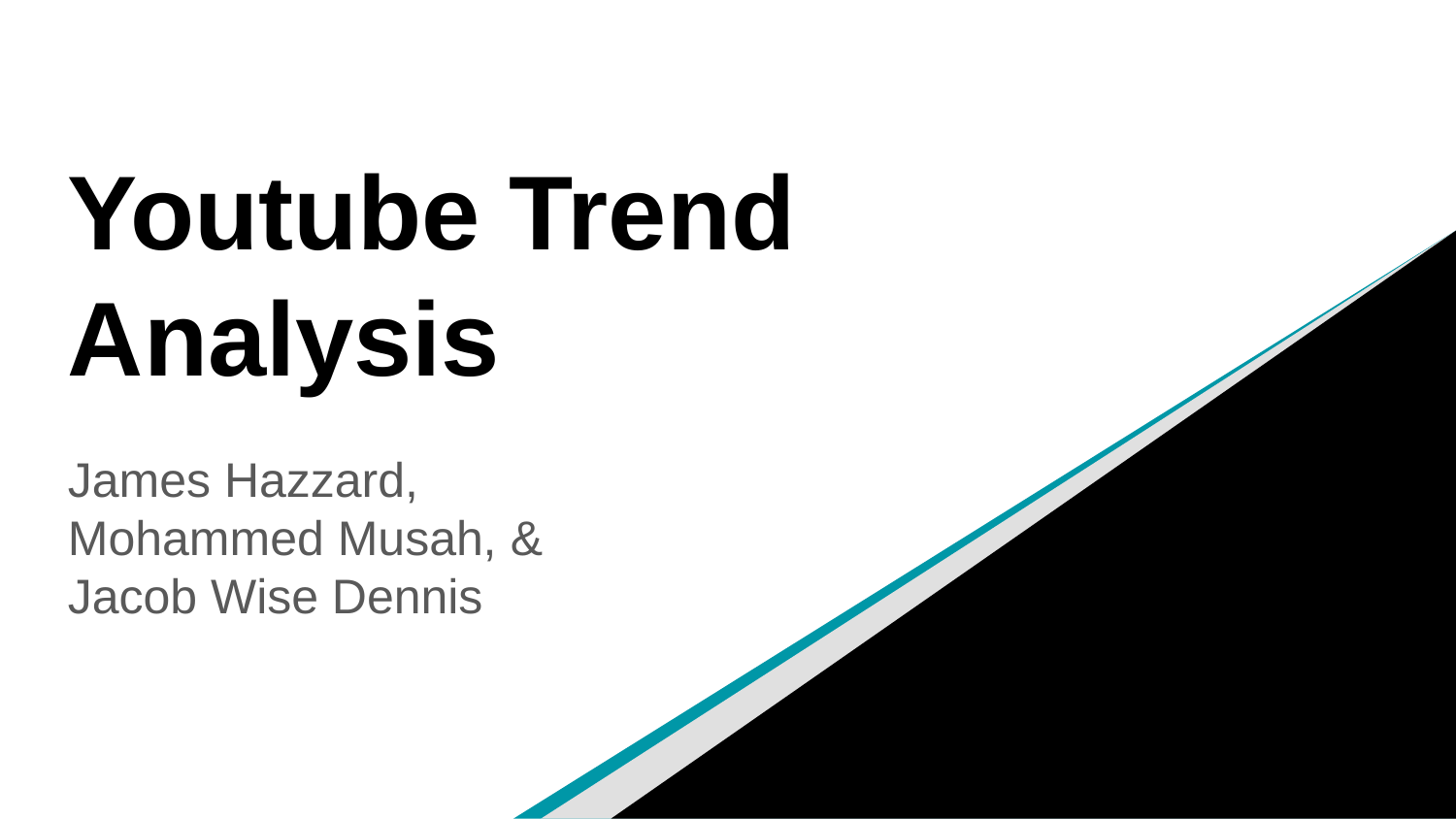

# Youtube Trend Analysis
James Hazzard, Mohammed Musah, & Jacob Wise Dennis